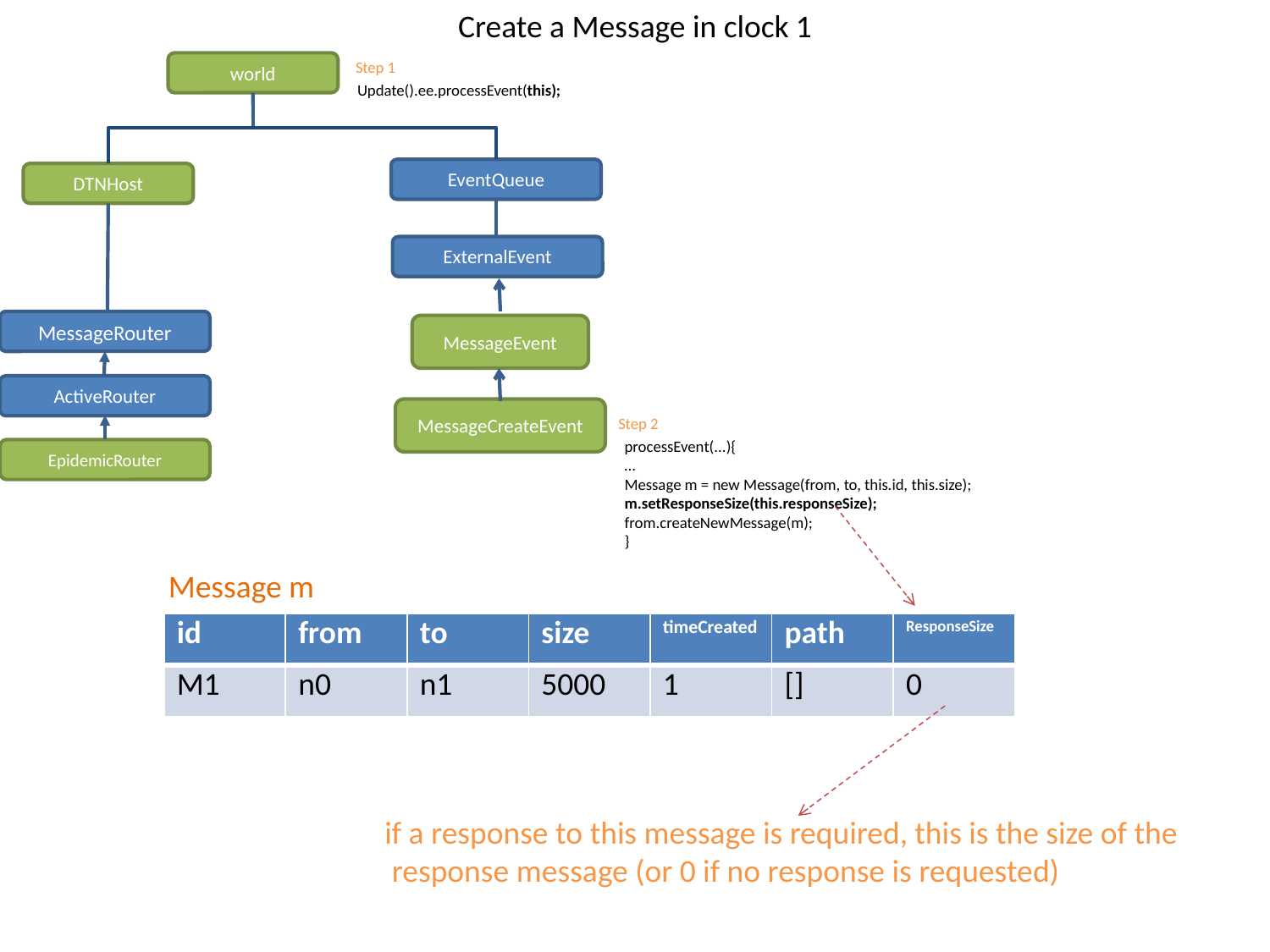

Create a Message in clock 1
Step 1
world
Update().ee.processEvent(this);
EventQueue
DTNHost
ExternalEvent
MessageRouter
MessageEvent
ActiveRouter
MessageCreateEvent
Step 2
processEvent(...){
…
Message m = new Message(from, to, this.id, this.size);
m.setResponseSize(this.responseSize);
from.createNewMessage(m);
}
EpidemicRouter
Message m
| id | from | to | size | timeCreated | path | ResponseSize |
| --- | --- | --- | --- | --- | --- | --- |
| M1 | n0 | n1 | 5000 | 1 | [] | 0 |
if a response to this message is required, this is the size of the
 response message (or 0 if no response is requested)